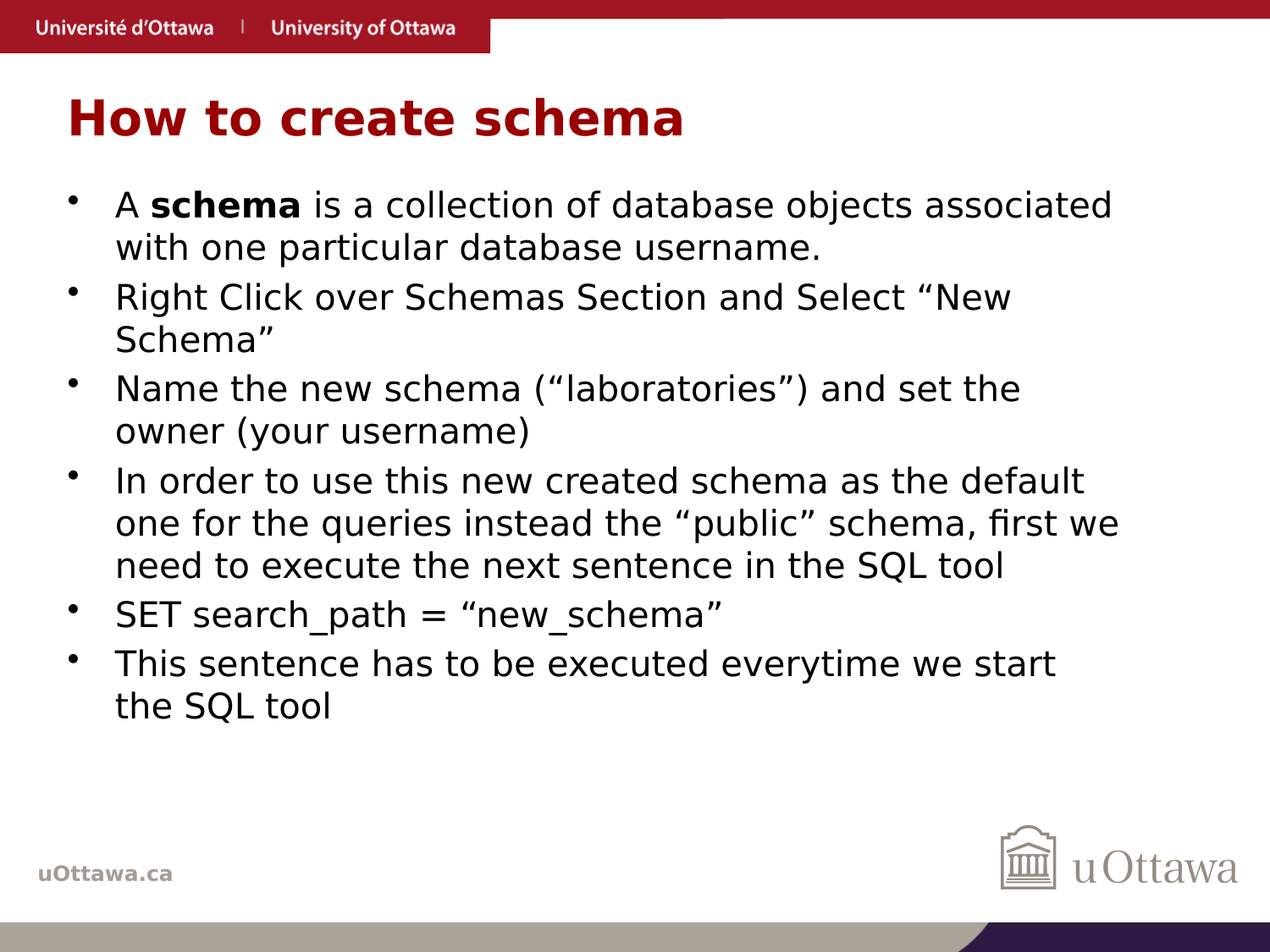

# How to create schema
A schema is a collection of database objects associated with one particular database username.
Right Click over Schemas Section and Select “New Schema”
Name the new schema (“laboratories”) and set the owner (your username)
In order to use this new created schema as the default one for the queries instead the “public” schema, first we need to execute the next sentence in the SQL tool
SET search_path = “new_schema”
This sentence has to be executed everytime we start the SQL tool